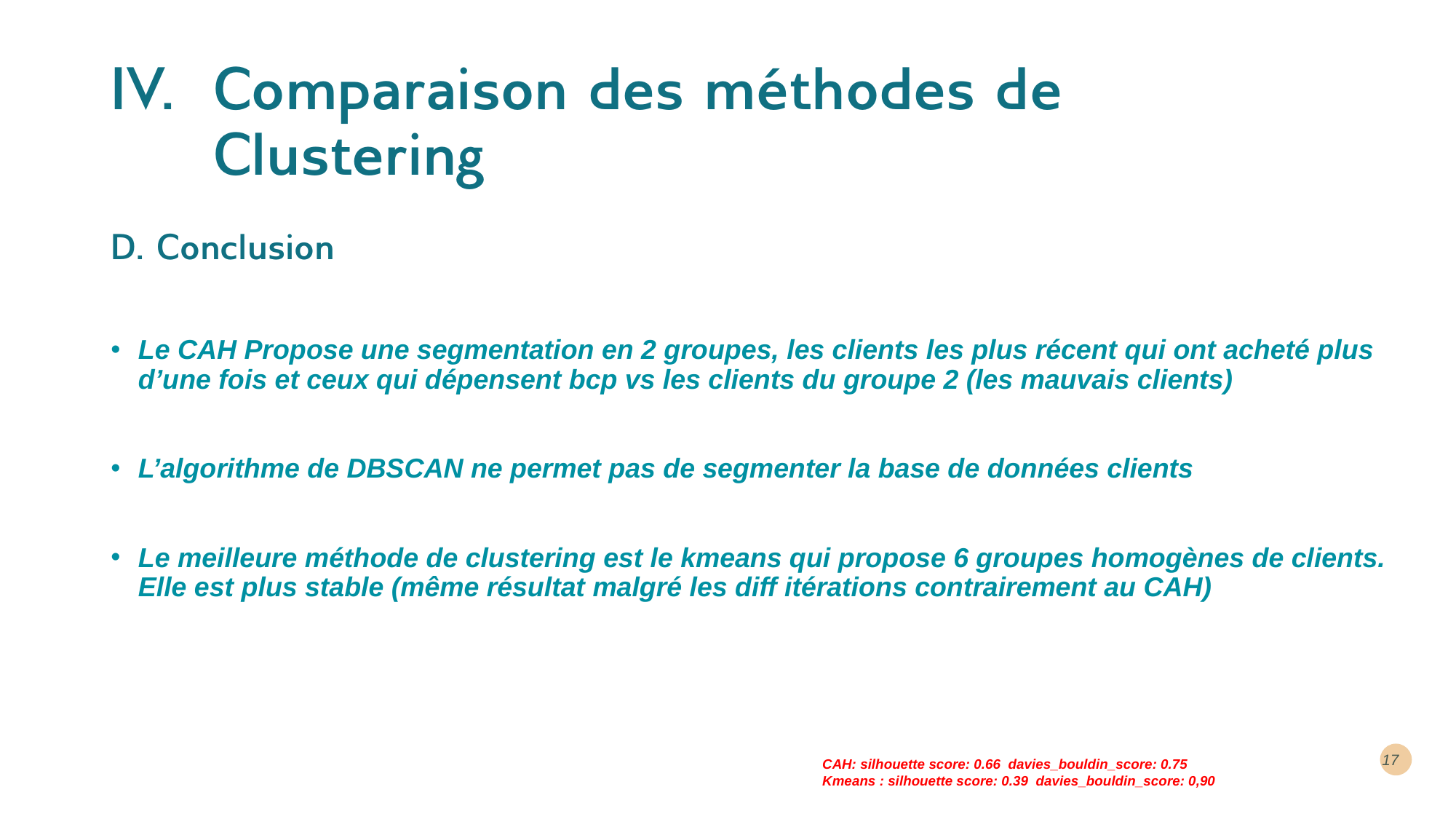

# Comparaison des méthodes de Clustering
D. Conclusion
Le CAH Propose une segmentation en 2 groupes, les clients les plus récent qui ont acheté plus d’une fois et ceux qui dépensent bcp vs les clients du groupe 2 (les mauvais clients)

L’algorithme de DBSCAN ne permet pas de segmenter la base de données clients

Le meilleure méthode de clustering est le kmeans qui propose 6 groupes homogènes de clients. Elle est plus stable (même résultat malgré les diff itérations contrairement au CAH)

17
CAH: silhouette score: 0.66  davies_bouldin_score: 0.75
Kmeans : silhouette score: 0.39  davies_bouldin_score: 0,90